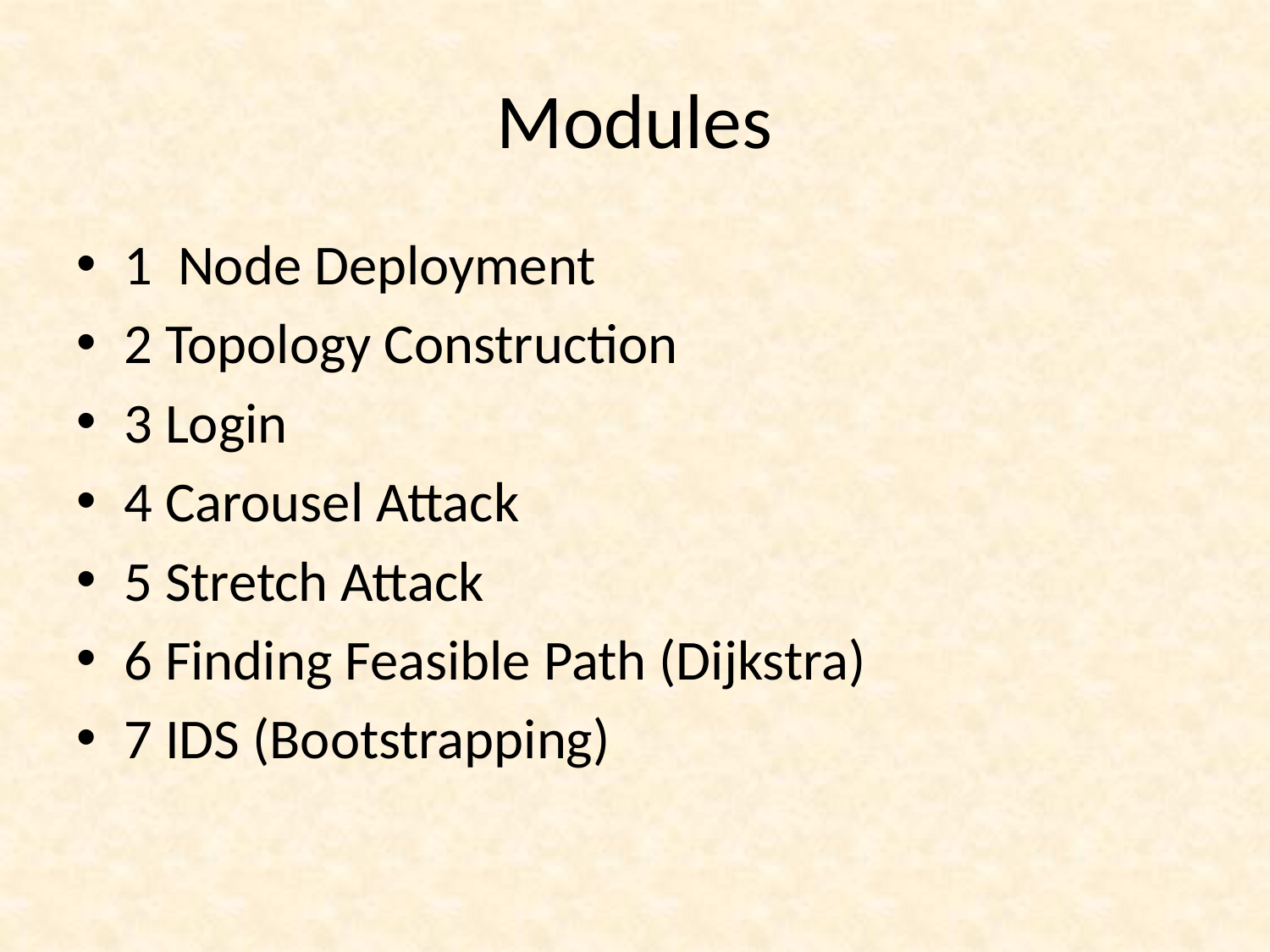

# Modules
1  Node Deployment
2 Topology Construction
3 Login
4 Carousel Attack
5 Stretch Attack
6 Finding Feasible Path (Dijkstra)
7 IDS (Bootstrapping)